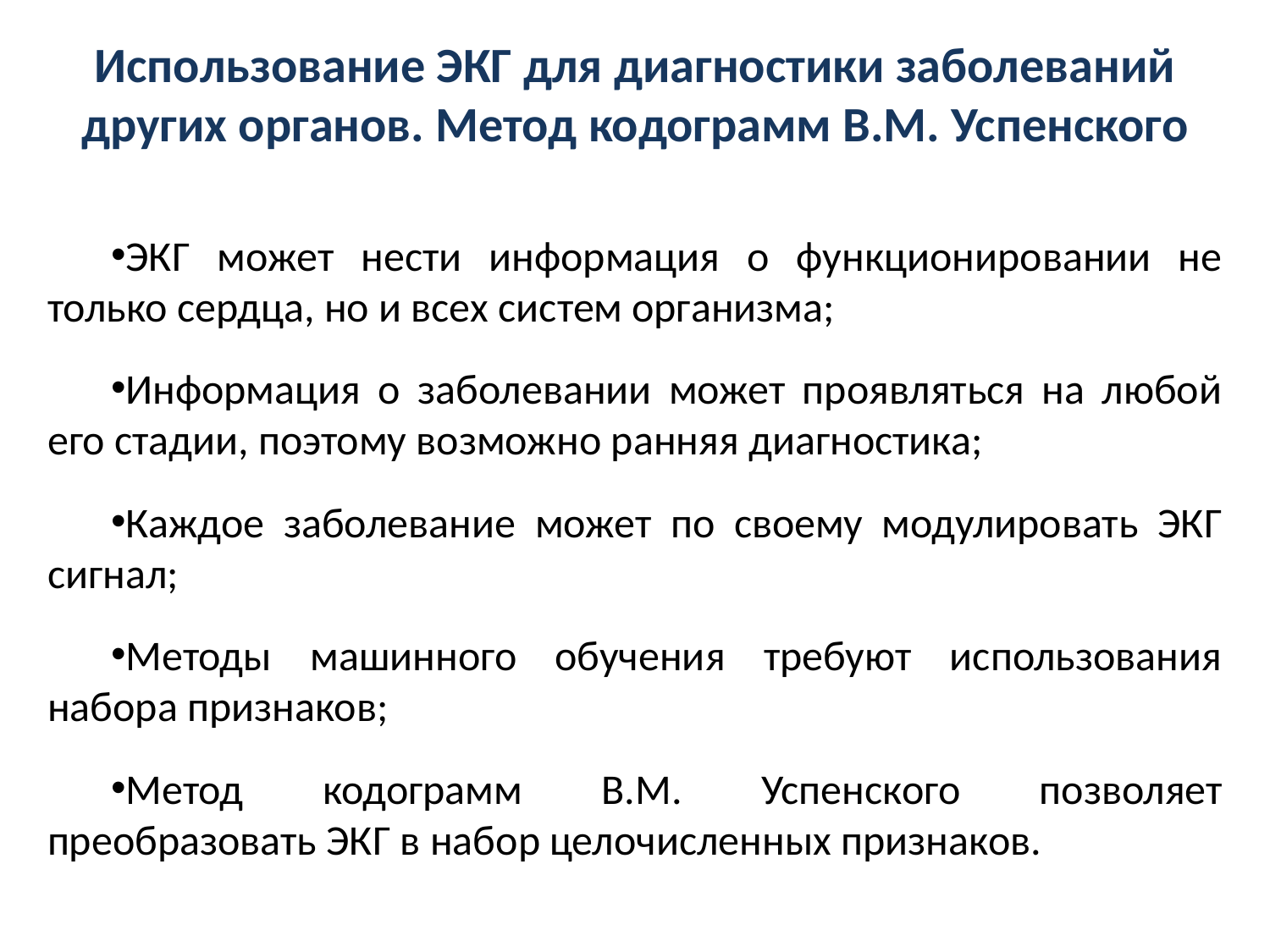

# Использование ЭКГ для диагностики заболеваний других органов. Метод кодограмм В.М. Успенского
ЭКГ может нести информация о функционировании не только сердца, но и всех систем организма;
Информация о заболевании может проявляться на любой его стадии, поэтому возможно ранняя диагностика;
Каждое заболевание может по своему модулировать ЭКГ сигнал;
Методы машинного обучения требуют использования набора признаков;
Метод кодограмм В.М. Успенского позволяет преобразовать ЭКГ в набор целочисленных признаков.